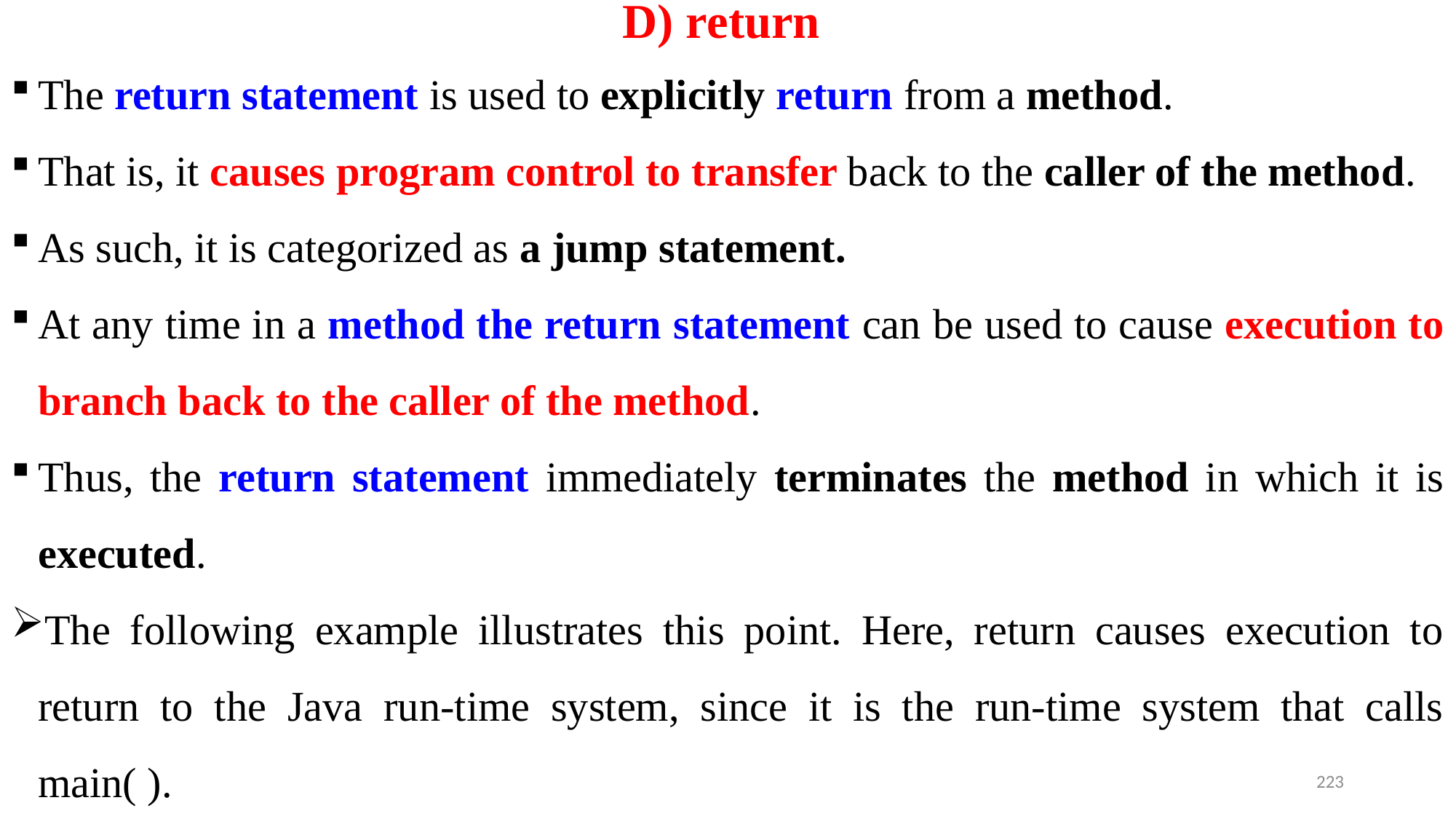

# D) return
The return statement is used to explicitly return from a method.
That is, it causes program control to transfer back to the caller of the method.
As such, it is categorized as a jump statement.
At any time in a method the return statement can be used to cause execution to branch back to the caller of the method.
Thus, the return statement immediately terminates the method in which it is executed.
The following example illustrates this point. Here, return causes execution to return to the Java run-time system, since it is the run-time system that calls main( ).

223